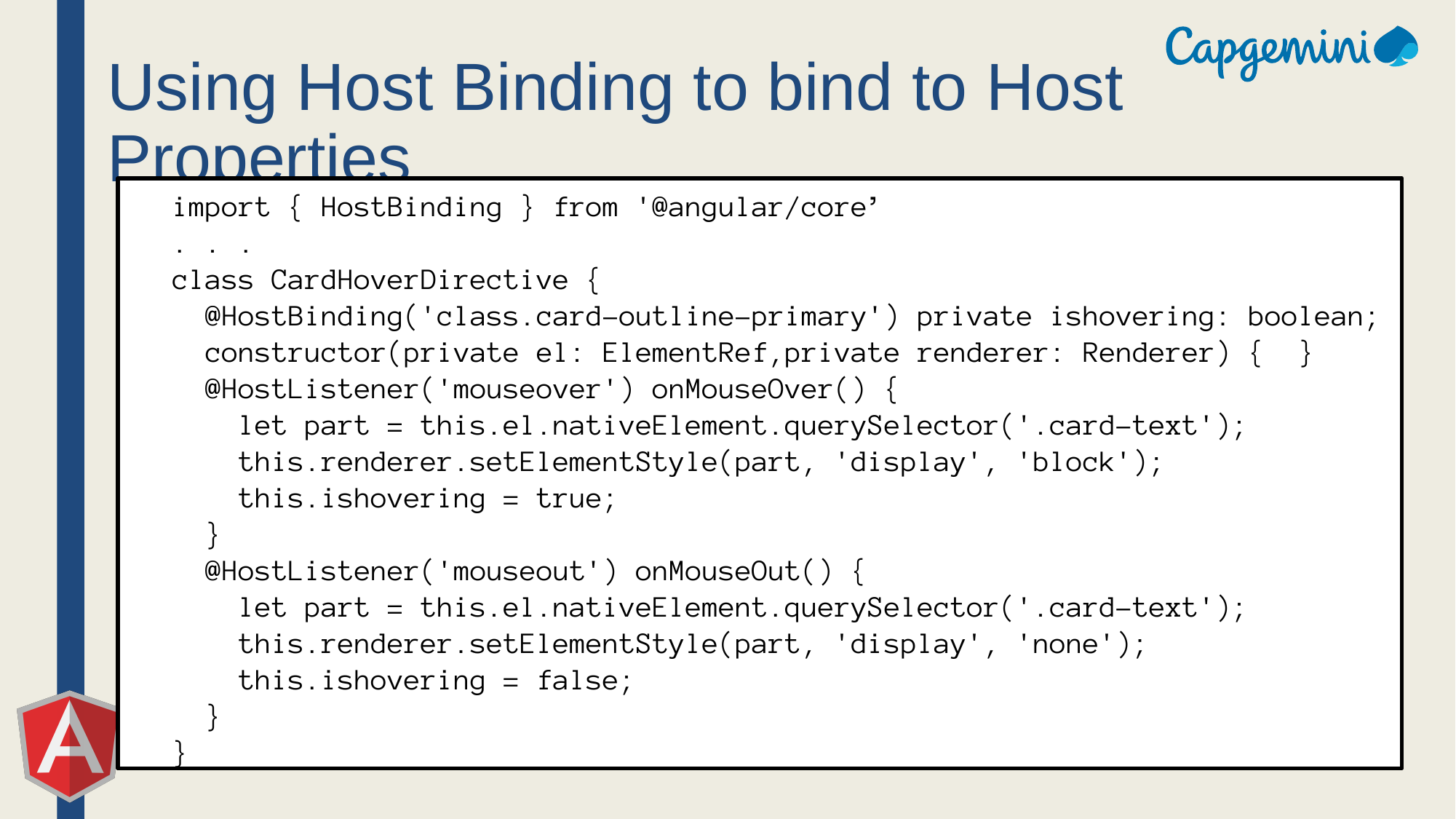

# Using Host Binding to bind to Host Properties

import { HostBinding } from '@angular/core’
. . .
class CardHoverDirective {
  @HostBinding('class.card-outline-primary') private ishovering: boolean;
  constructor(private el: ElementRef,private renderer: Renderer) {  }
  @HostListener('mouseover') onMouseOver() {
    let part = this.el.nativeElement.querySelector('.card-text');
    this.renderer.setElementStyle(part, 'display', 'block');
    this.ishovering = true;
  }
  @HostListener('mouseout') onMouseOut() {
    let part = this.el.nativeElement.querySelector('.card-text');
    this.renderer.setElementStyle(part, 'display', 'none');
    this.ishovering = false;
  }
}